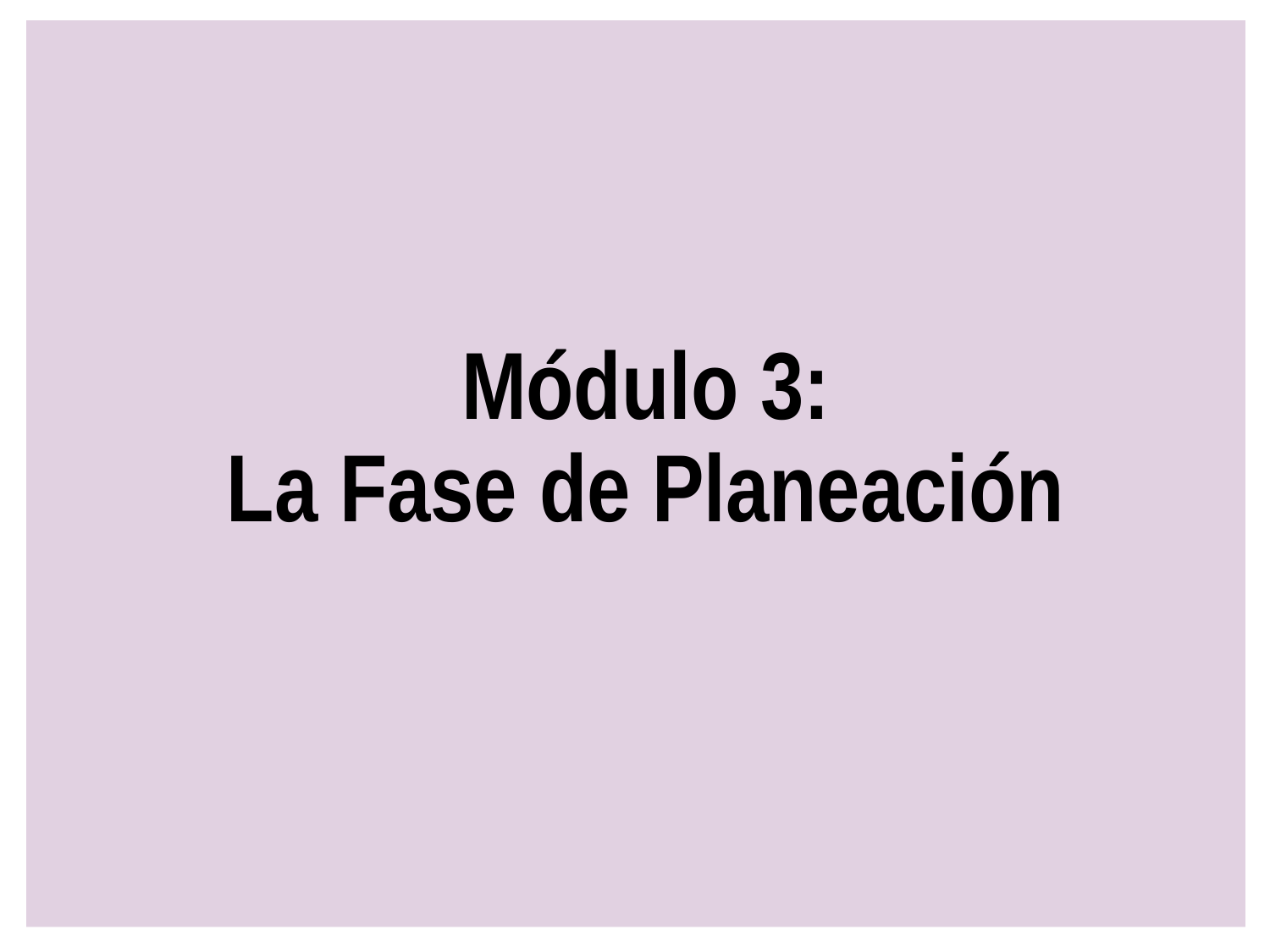

# Módulo 3: La Fase de Planeación